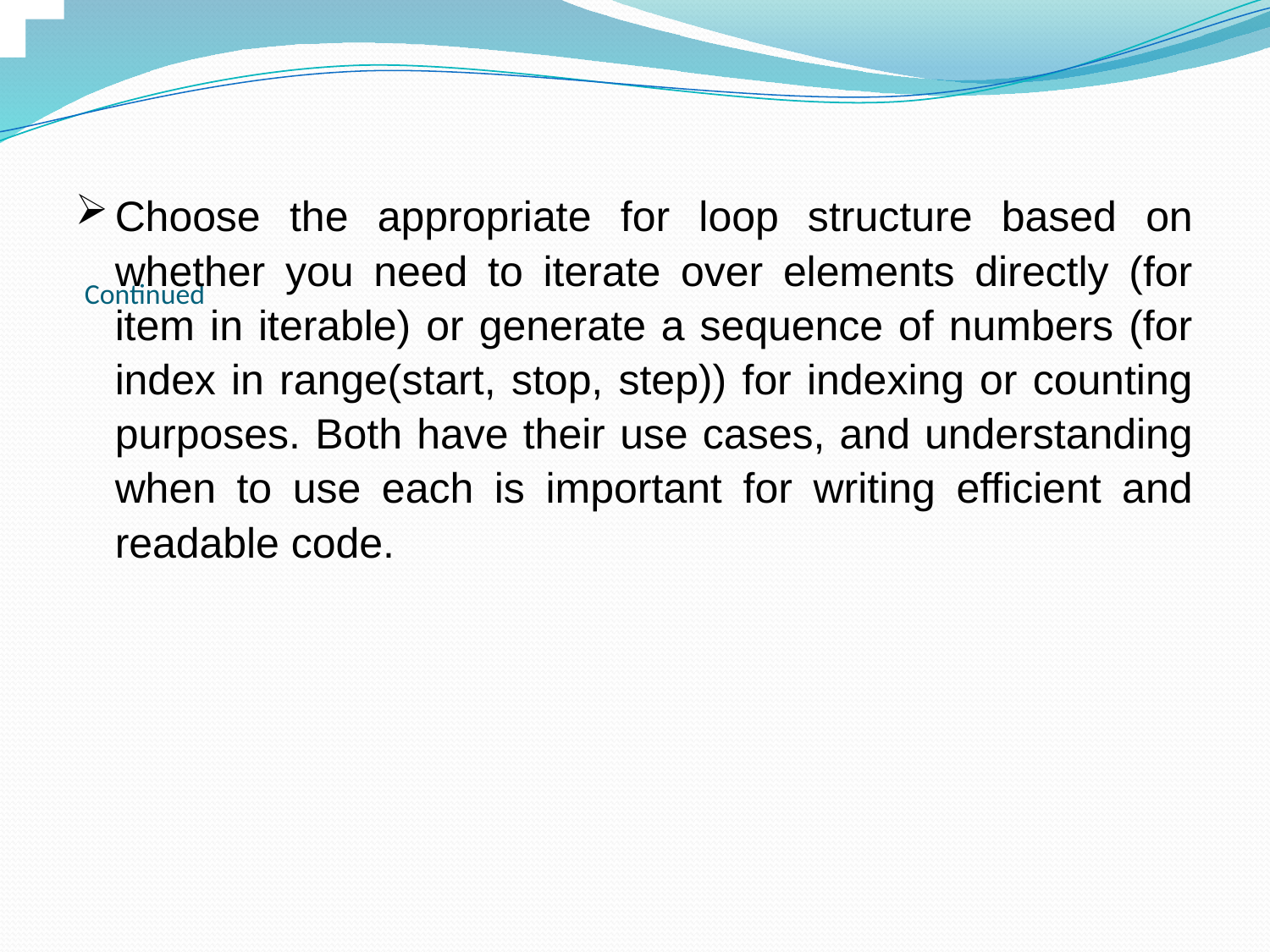

Choose the appropriate for loop structure based on whether you need to iterate over elements directly (for item in iterable) or generate a sequence of numbers (for index in range(start, stop, step)) for indexing or counting purposes. Both have their use cases, and understanding when to use each is important for writing efficient and readable code.

# Continued